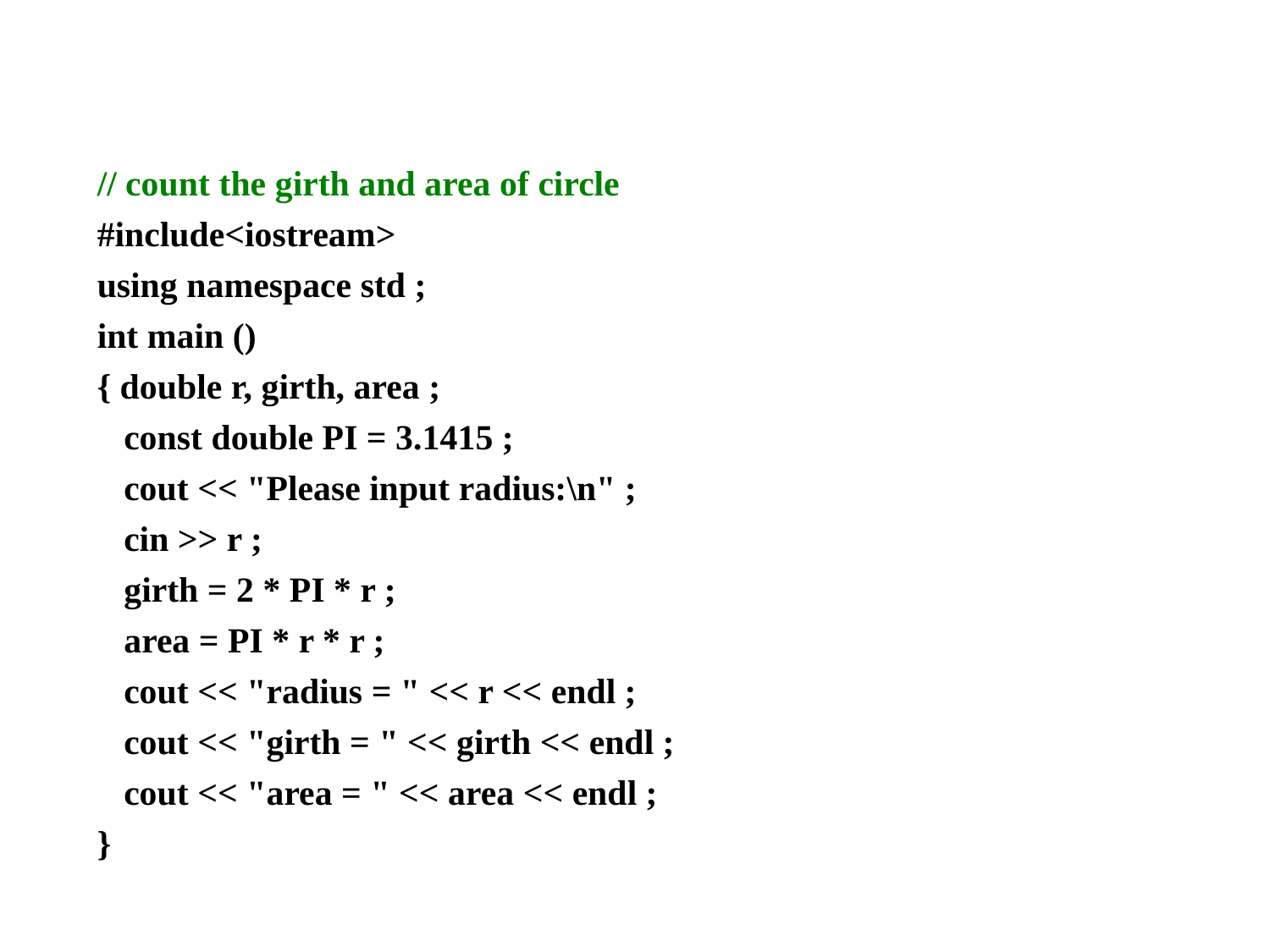

// count the girth and area of circle
#include<iostream>
using namespace std ;
int main ()
{ double r, girth, area ;
   const double PI = 3.1415 ;
   cout << "Please input radius:\n" ;
   cin >> r ;
   girth = 2 * PI * r ;
   area = PI * r * r ;
   cout << "radius = " << r << endl ;
   cout << "girth = " << girth << endl ;
   cout << "area = " << area << endl ;
}